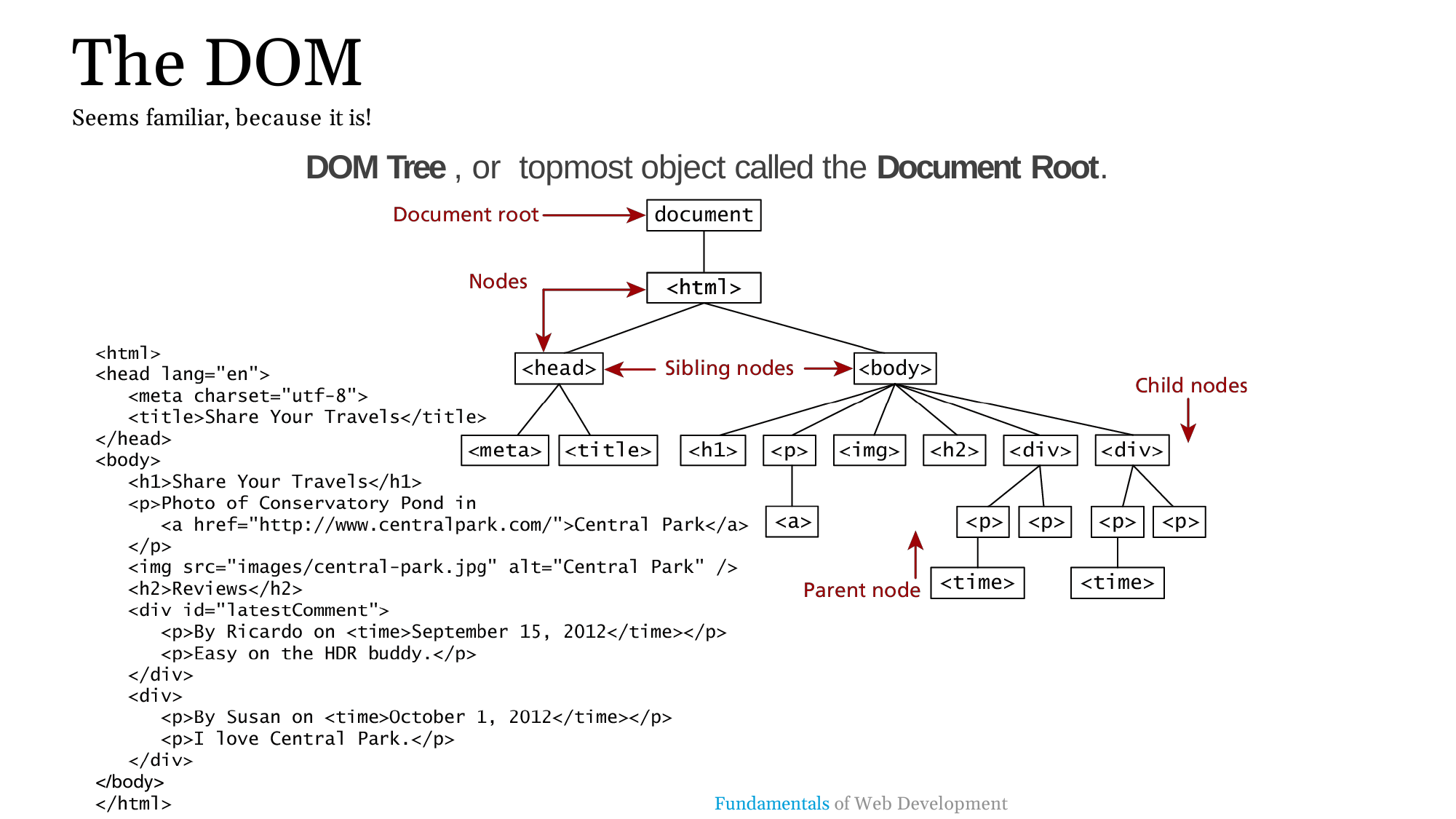

# The DOM
Seems familiar, because it is!
DOM Tree , or  topmost object called the Document Root.

Fundamentals of Web Development